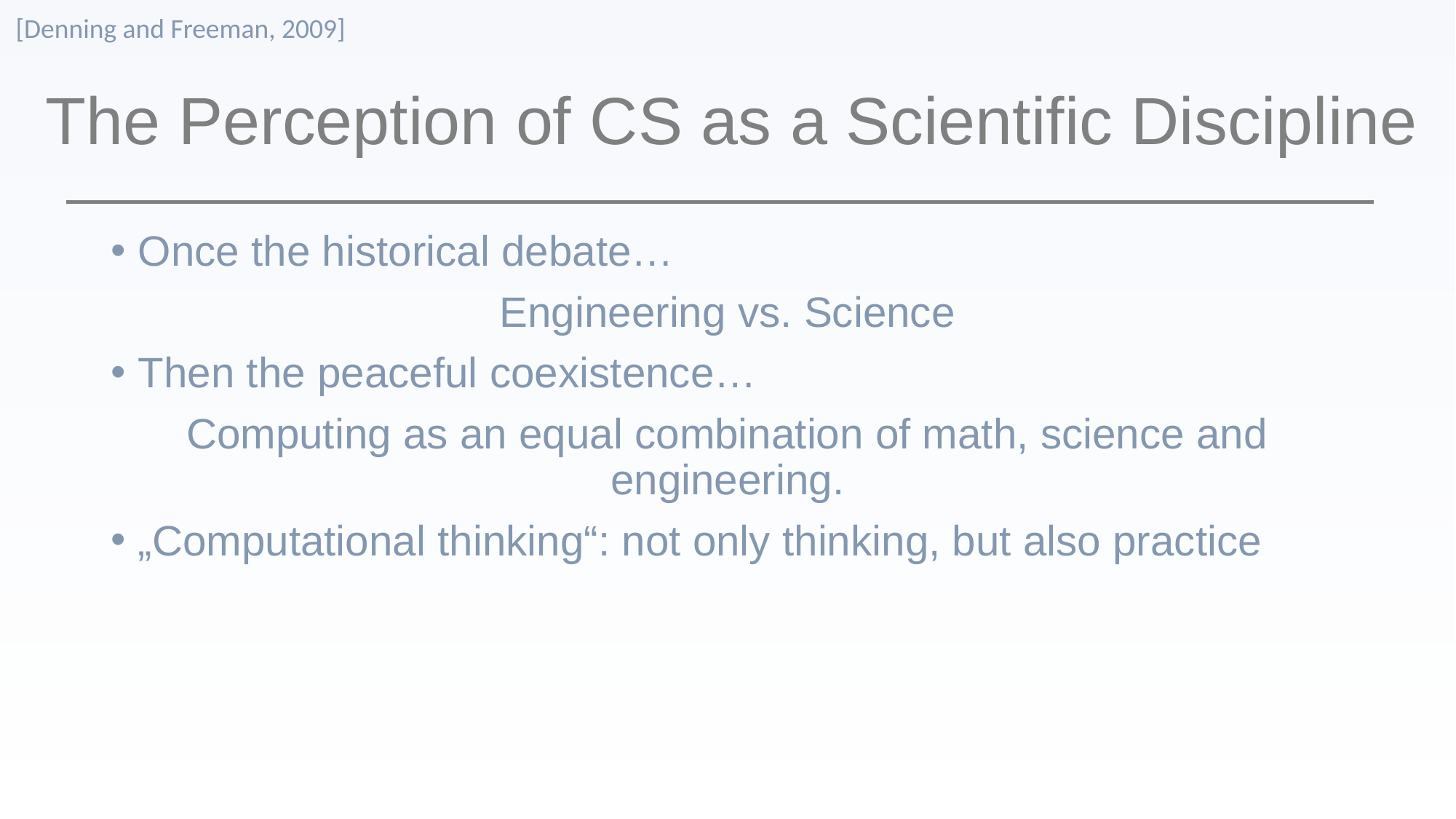

[Denning and Freeman, 2009]
# The Perception of CS as a Scientific Discipline
Once the historical debate…
Engineering vs. Science
Then the peaceful coexistence…
Computing as an equal combination of math, science and engineering.
„Computational thinking“: not only thinking, but also practice